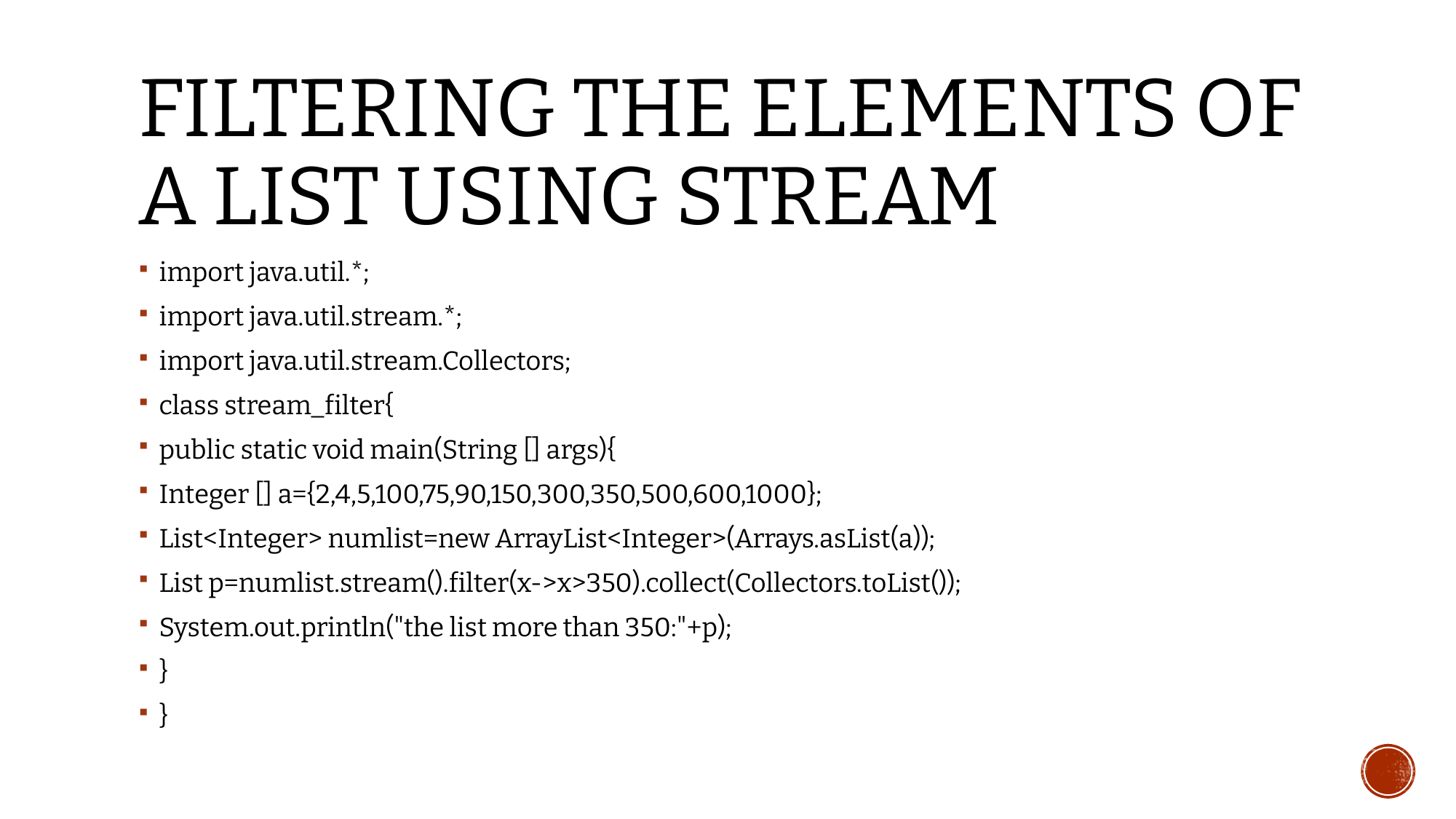

# Filtering the elements of a list using stream
import java.util.*;
import java.util.stream.*;
import java.util.stream.Collectors;
class stream_filter{
public static void main(String [] args){
Integer [] a={2,4,5,100,75,90,150,300,350,500,600,1000};
List<Integer> numlist=new ArrayList<Integer>(Arrays.asList(a));
List p=numlist.stream().filter(x->x>350).collect(Collectors.toList());
System.out.println("the list more than 350:"+p);
}
}